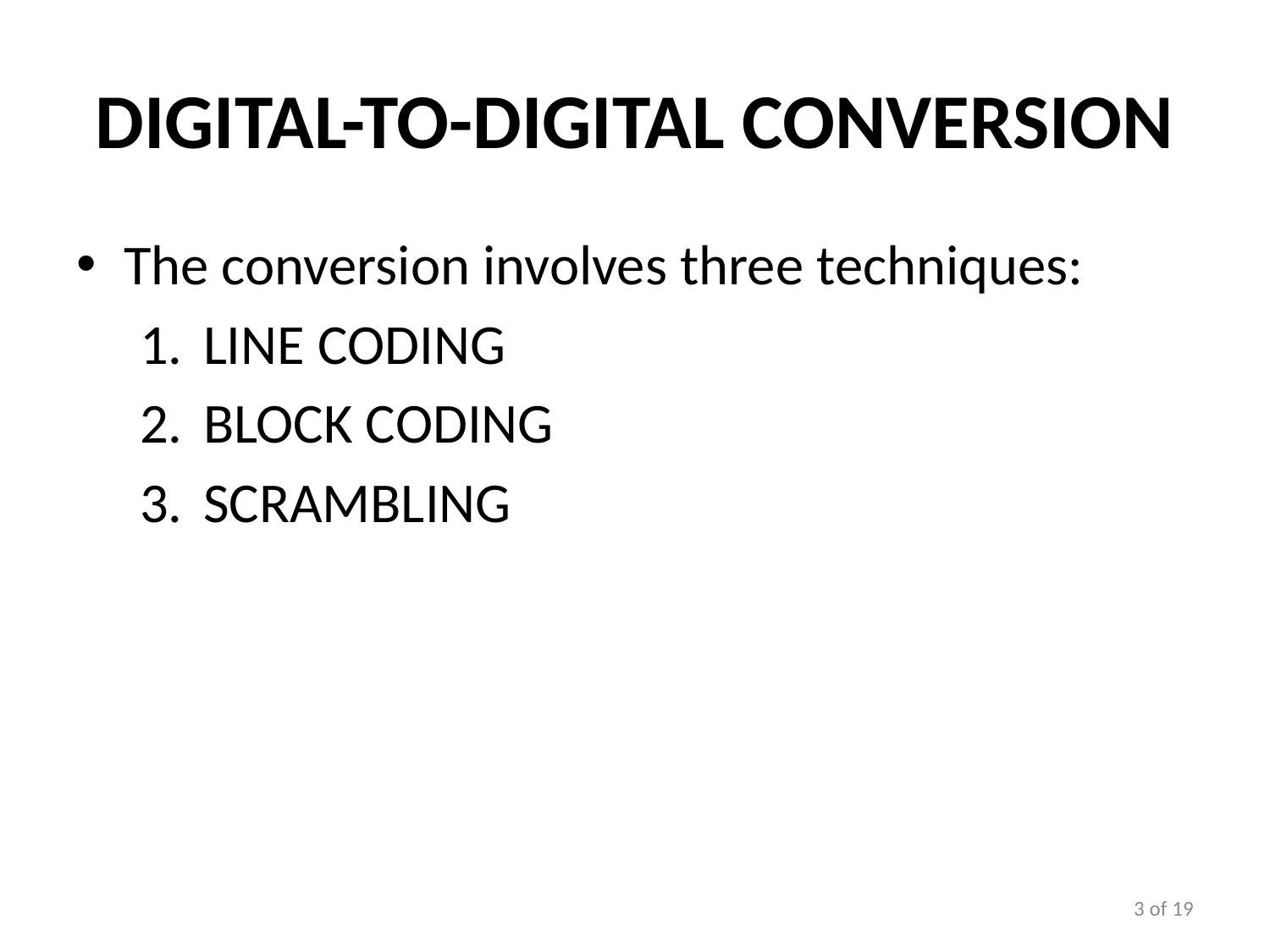

# Digital-to-digital Conversion
The conversion involves three techniques:
line coding
block coding
scrambling

3 of 19